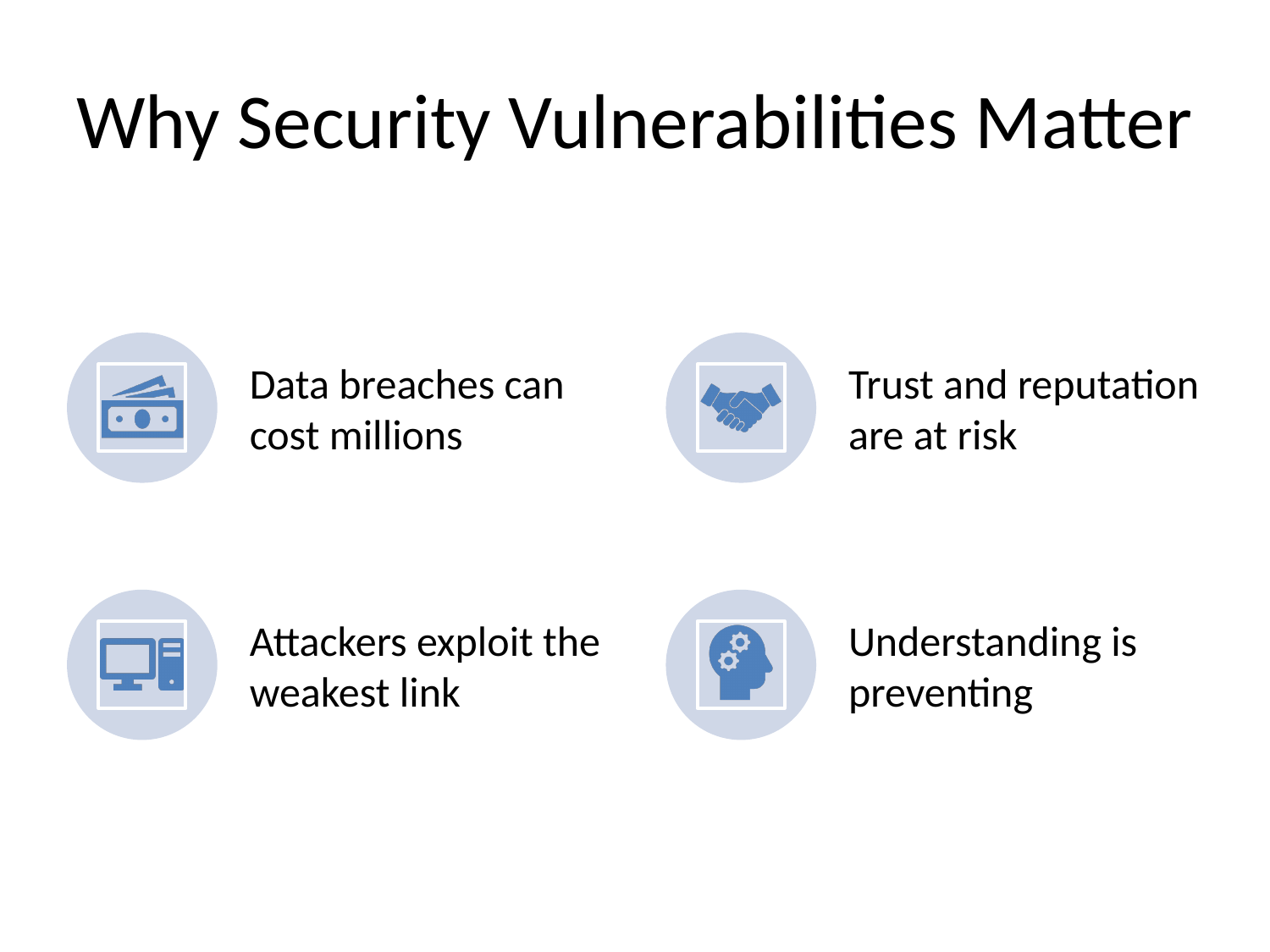

# Why Security Vulnerabilities Matter

Data breaches can cost millions

Trust and reputation are at risk

Attackers exploit the weakest link

Understanding is preventing